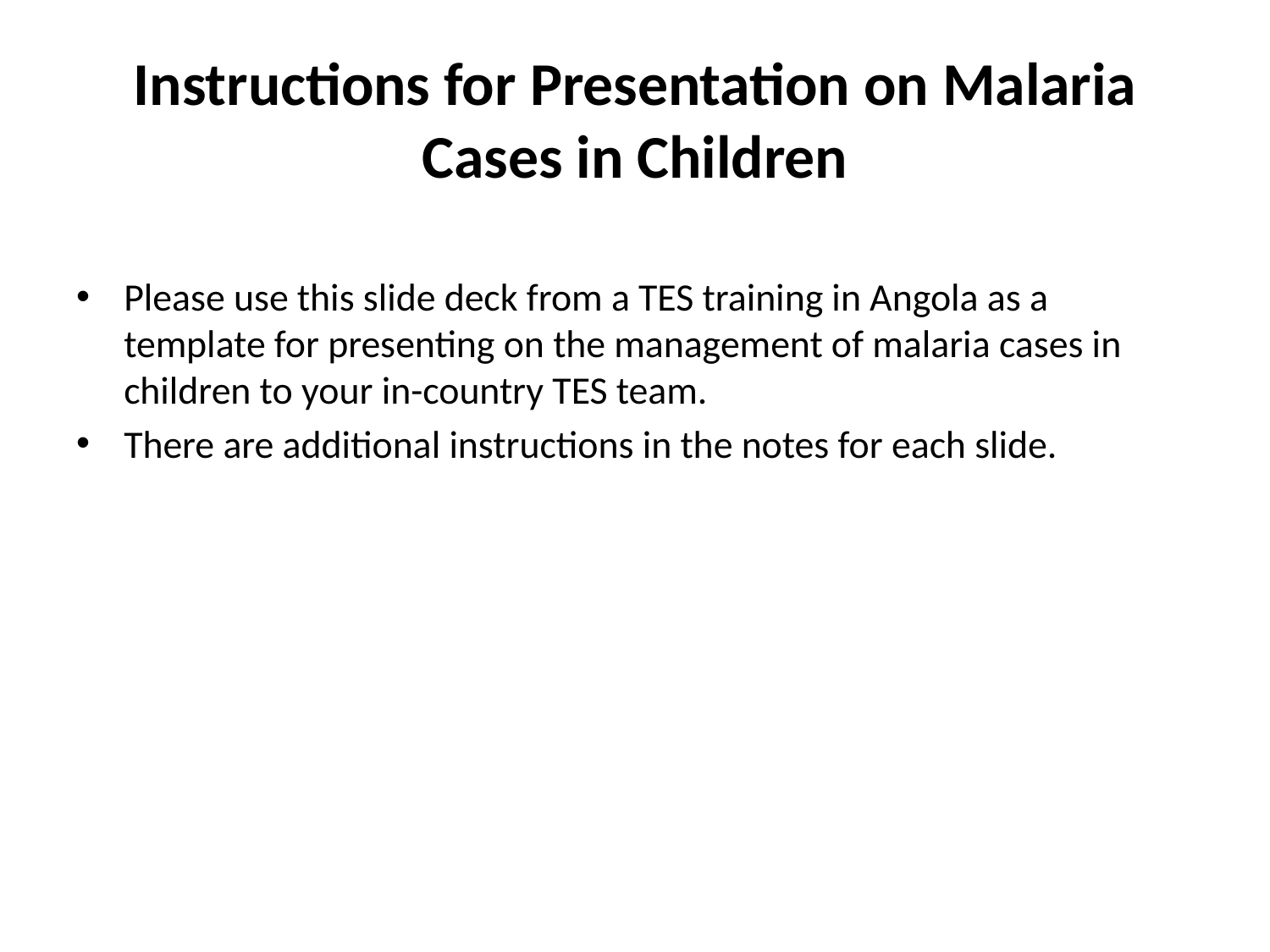

# Instructions for Presentation on Malaria Cases in Children

Please use this slide deck from a TES training in Angola as a template for presenting on the management of malaria cases in children to your in-country TES team.
There are additional instructions in the notes for each slide.